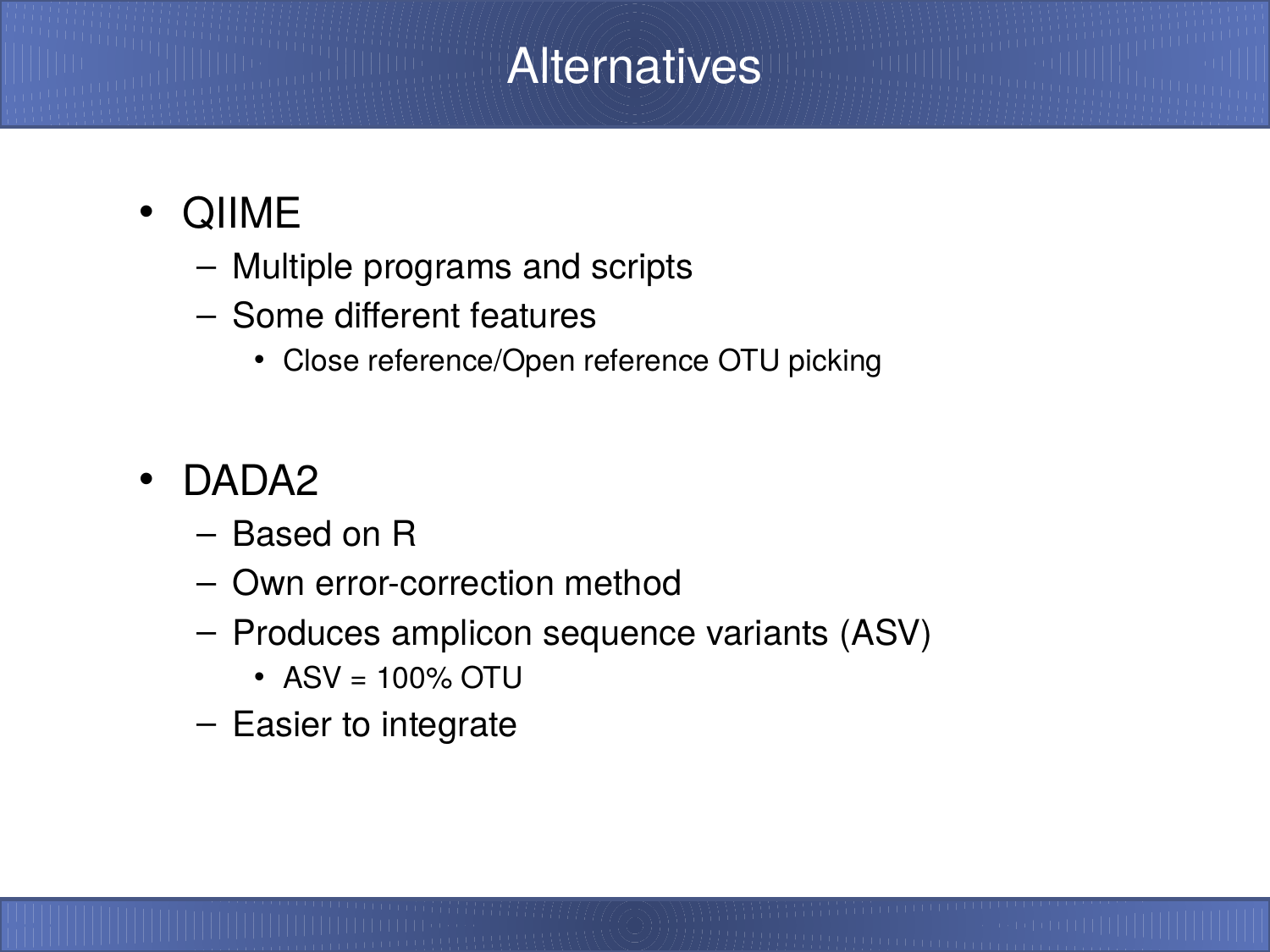

# Alternatives
QIIME
Multiple programs and scripts
Some different features
Close reference/Open reference OTU picking

DADA2
Based on R
Own error-correction method
Produces amplicon sequence variants (ASV)
ASV = 100% OTU
Easier to integrate